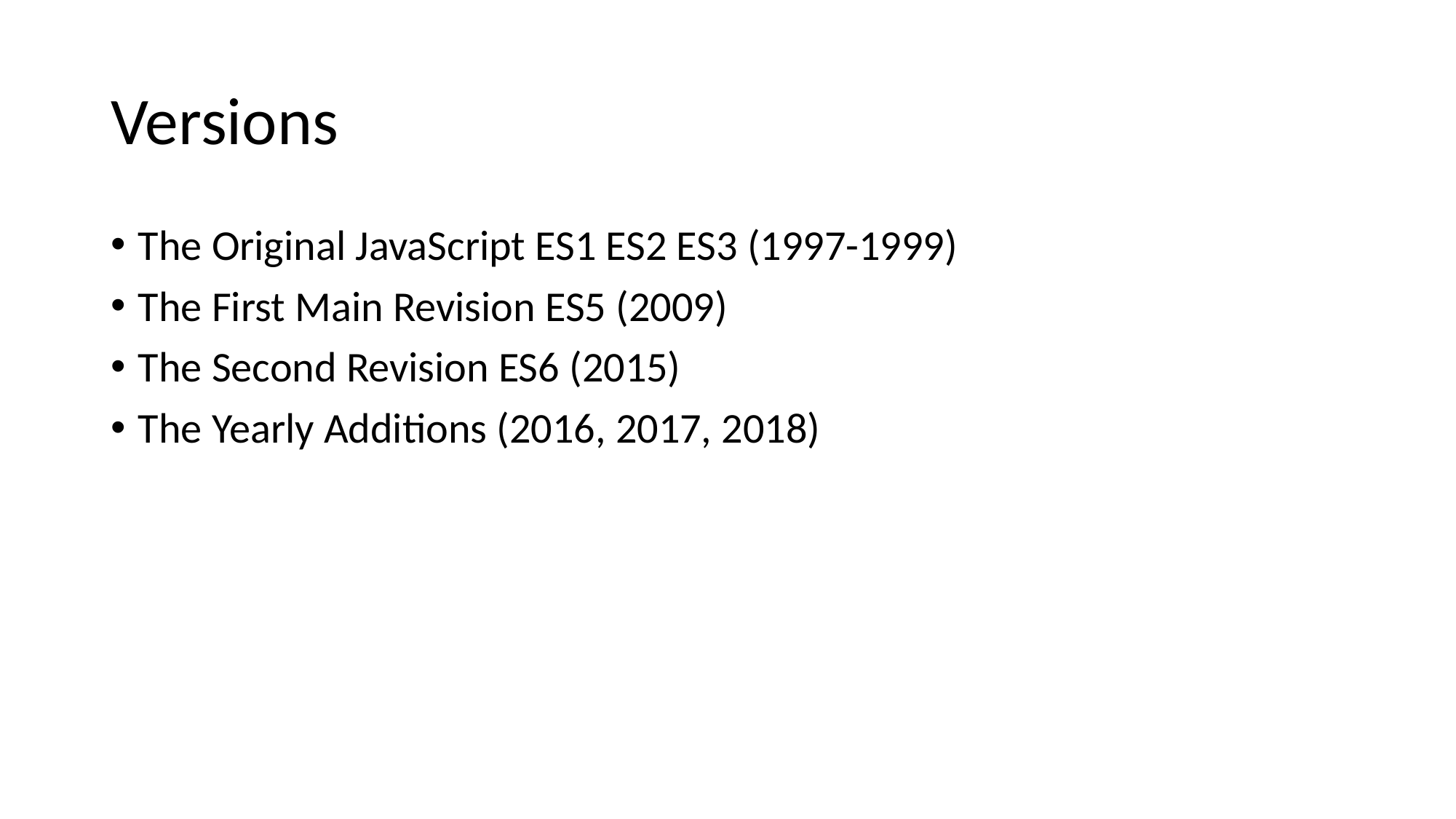

# Versions
The Original JavaScript ES1 ES2 ES3 (1997-1999)
The First Main Revision ES5 (2009)
The Second Revision ES6 (2015)
The Yearly Additions (2016, 2017, 2018)